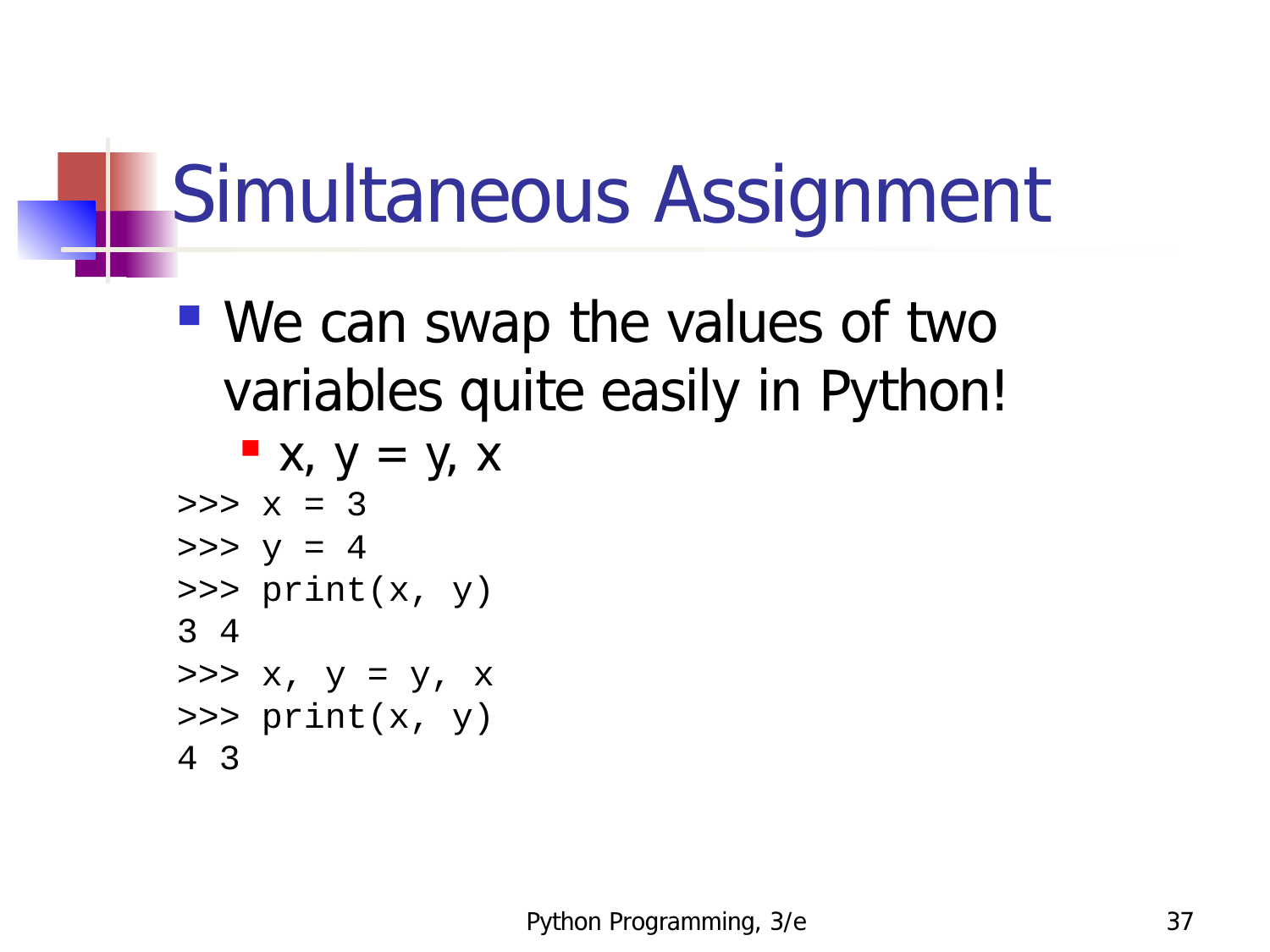

Simultaneous Assignment
We can swap the values of two variables quite easily in Python!
x, y = y, x
>>> x = 3
>>> y = 4
>>> print(x, y)
3 4
>>> x, y = y, x
>>> print(x, y)
4 3
Python Programming, 3/e
37